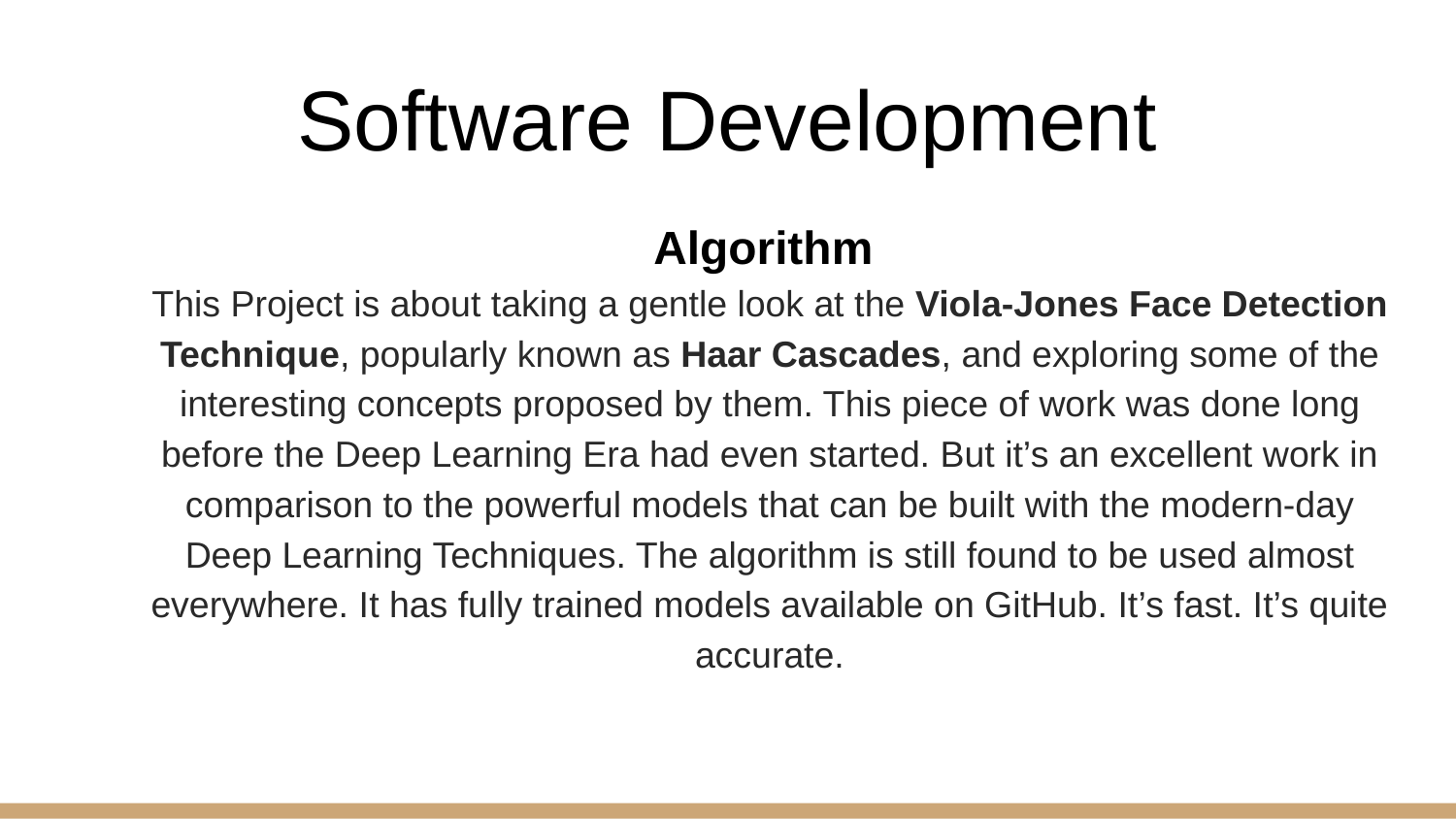

# Software Development
Algorithm
This Project is about taking a gentle look at the Viola-Jones Face Detection Technique, popularly known as Haar Cascades, and exploring some of the interesting concepts proposed by them. This piece of work was done long before the Deep Learning Era had even started. But it’s an excellent work in comparison to the powerful models that can be built with the modern-day Deep Learning Techniques. The algorithm is still found to be used almost everywhere. It has fully trained models available on GitHub. It’s fast. It’s quite accurate.